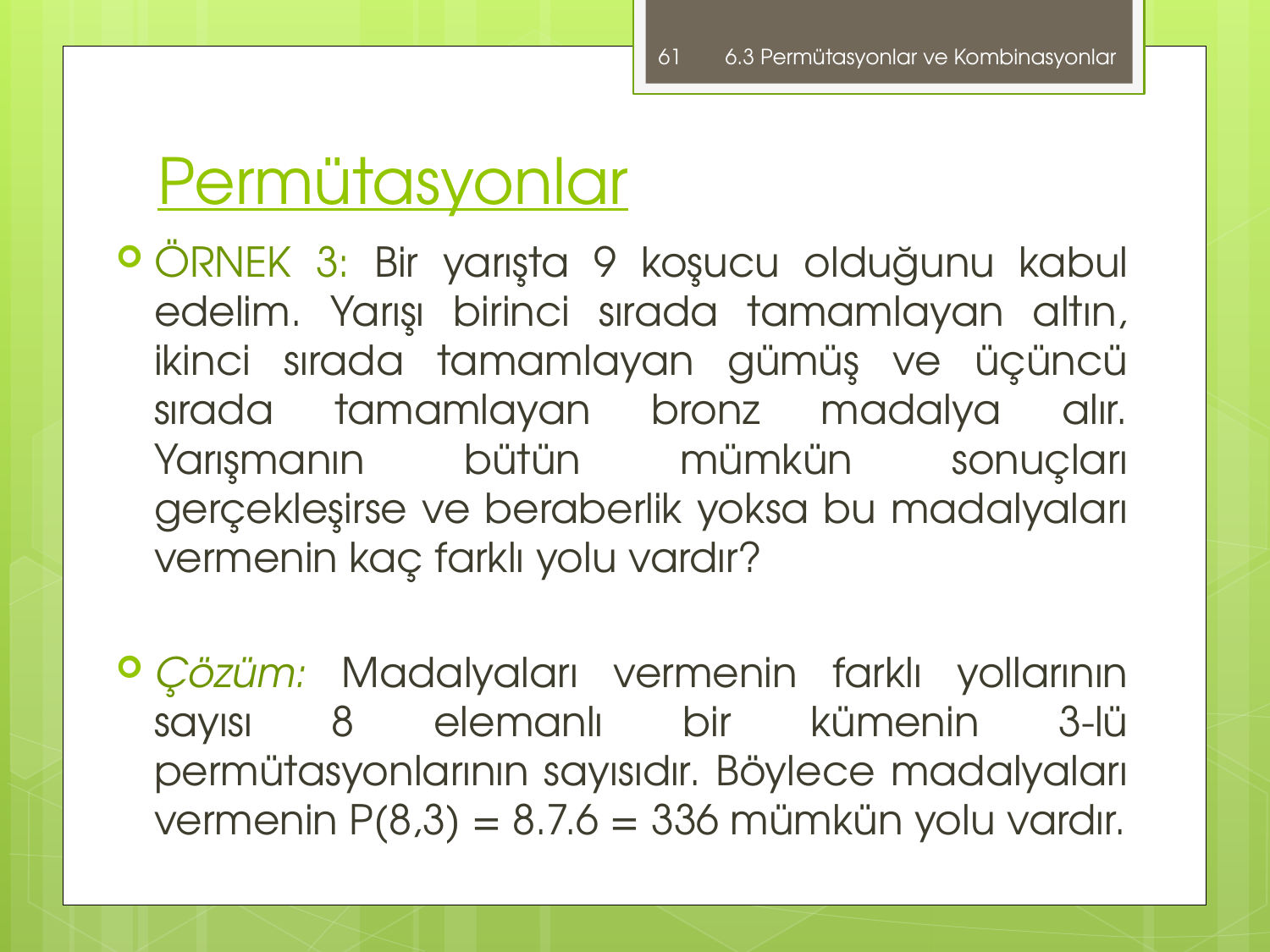

61
6.3 Permütasyonlar ve Kombinasyonlar
# Permütasyonlar
ÖRNEK 3: Bir yarışta 9 koşucu olduğunu kabul edelim. Yarışı birinci sırada tamamlayan altın, ikinci sırada tamamlayan gümüş ve üçüncü sırada tamamlayan bronz madalya alır. Yarışmanın bütün mümkün sonuçları gerçekleşirse ve beraberlik yoksa bu madalyaları vermenin kaç farklı yolu vardır?

Çözüm: Madalyaları vermenin farklı yollarının sayısı 8 elemanlı bir kümenin 3-lü permütasyonlarının sayısıdır. Böylece madalyaları vermenin P(8,3) = 8.7.6 = 336 mümkün yolu vardır.